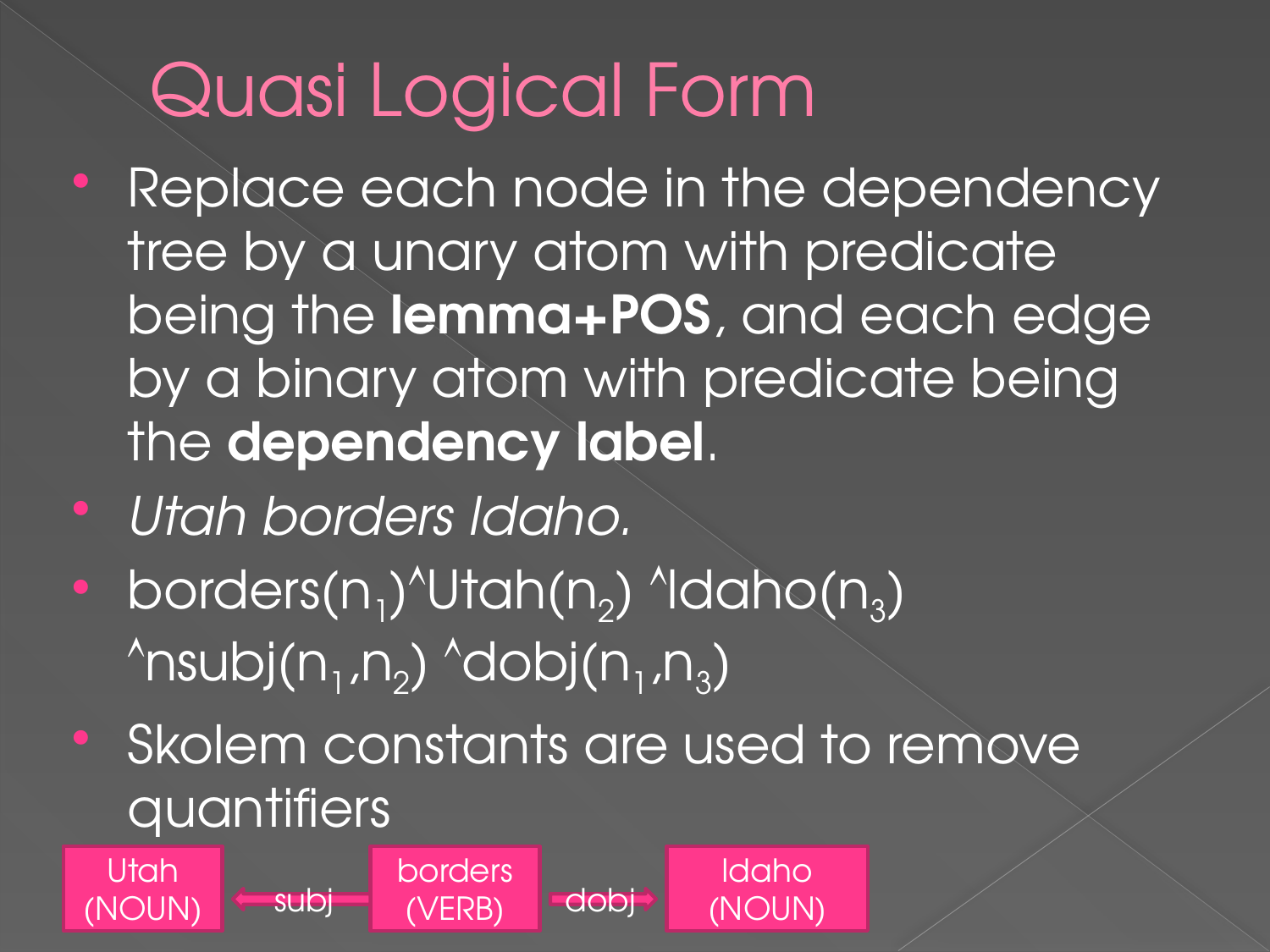

# Quasi Logical Form
Replace each node in the dependency tree by a unary atom with predicate being the lemma+POS, and each edge by a binary atom with predicate being the dependency label.
Utah borders Idaho.
borders(n1)∧Utah(n2) ∧Idaho(n3) ∧nsubj(n1,n2) ∧dobj(n1,n3)
Skolem constants are used to remove quantifiers

Utah
(NOUN)
borders
(VERB)
Idaho
(NOUN)
subj
dobj